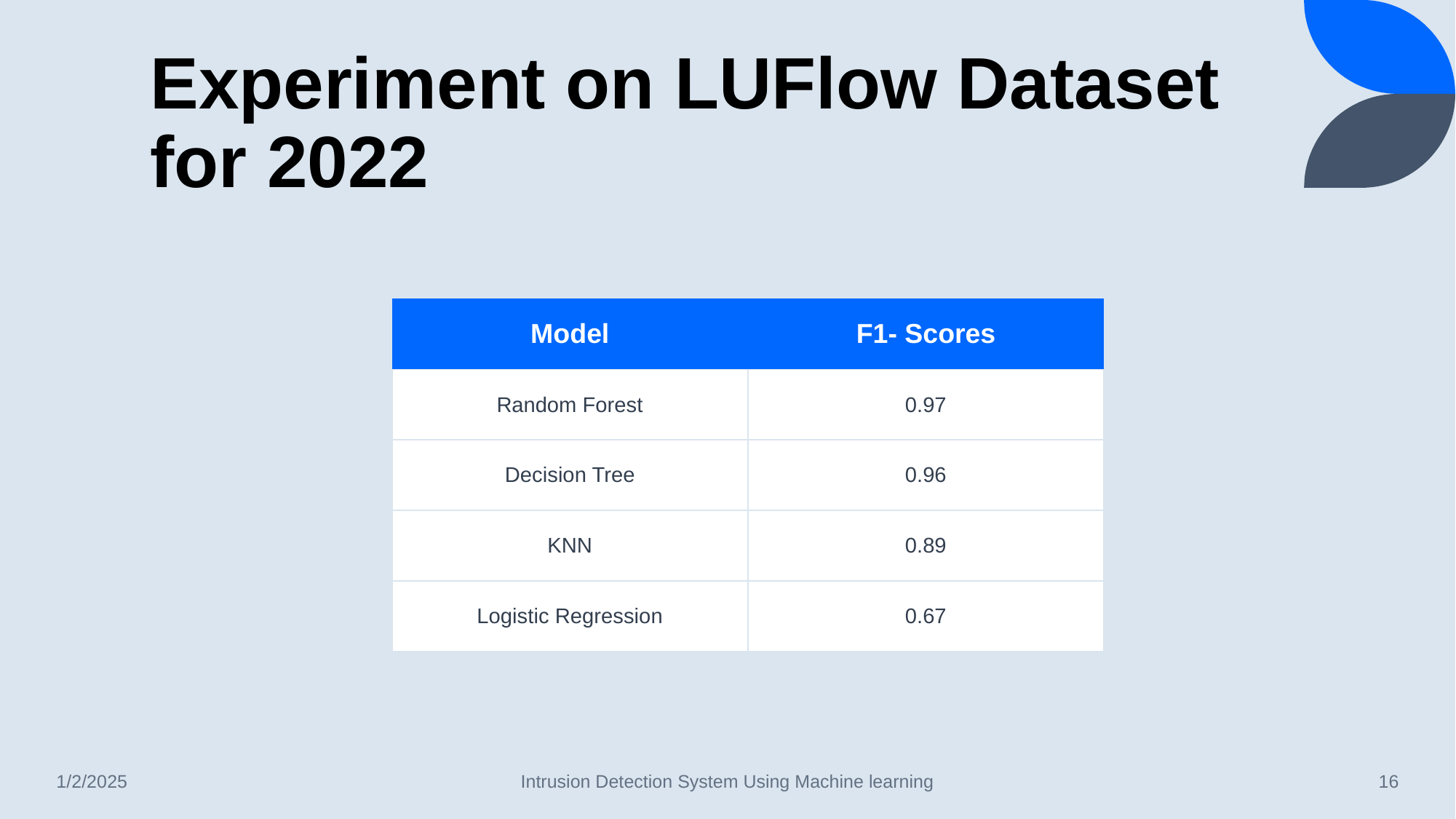

# Experiment on LUFlow Dataset for 2022
| Model | F1- Scores |
| --- | --- |
| Random Forest | 0.97 |
| Decision Tree | 0.96 |
| KNN | 0.89 |
| Logistic Regression | 0.67 |
1/2/2025
Intrusion Detection System Using Machine learning
16